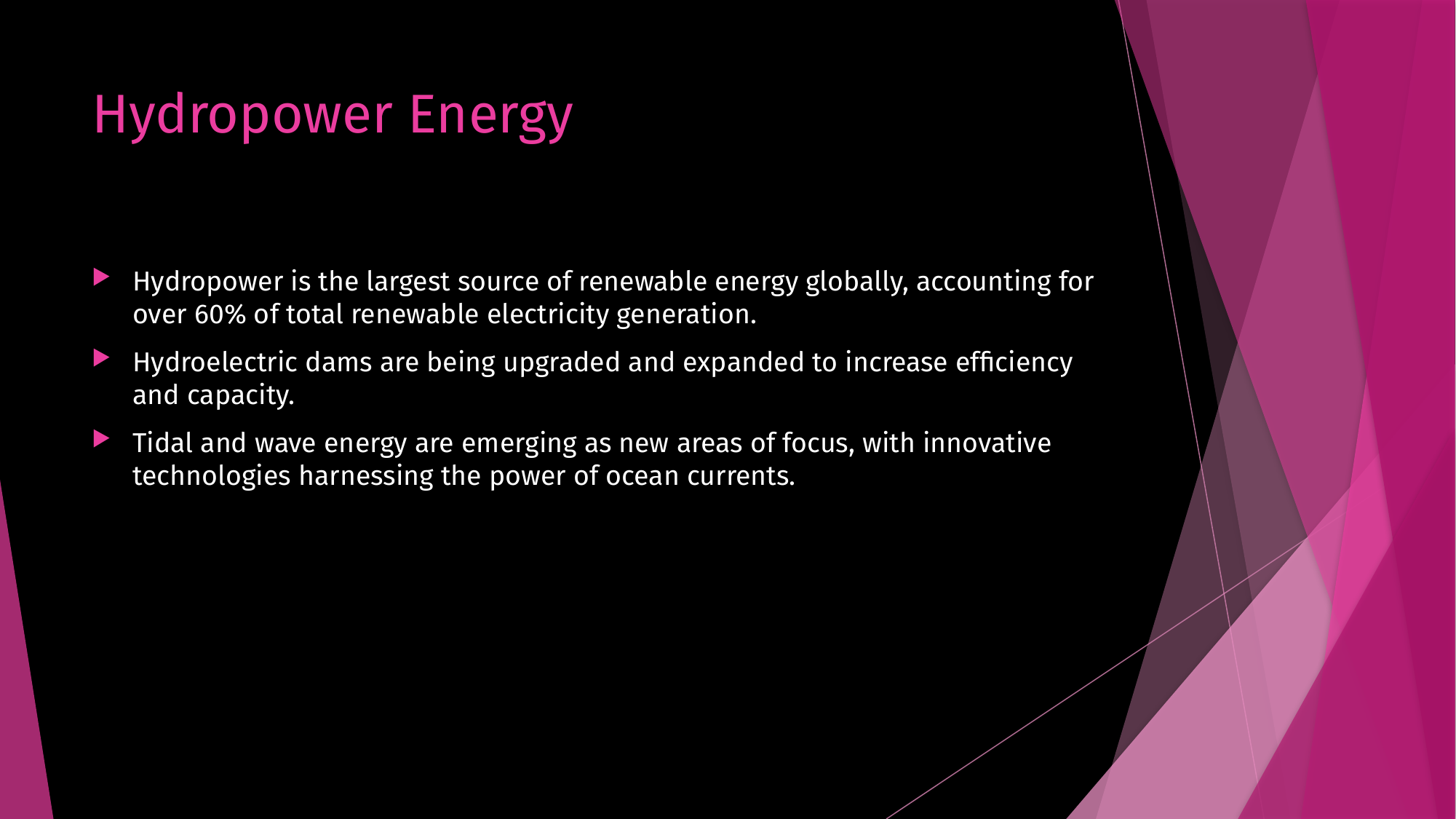

# Hydropower Energy
Hydropower is the largest source of renewable energy globally, accounting for over 60% of total renewable electricity generation.
Hydroelectric dams are being upgraded and expanded to increase efficiency and capacity.
Tidal and wave energy are emerging as new areas of focus, with innovative technologies harnessing the power of ocean currents.